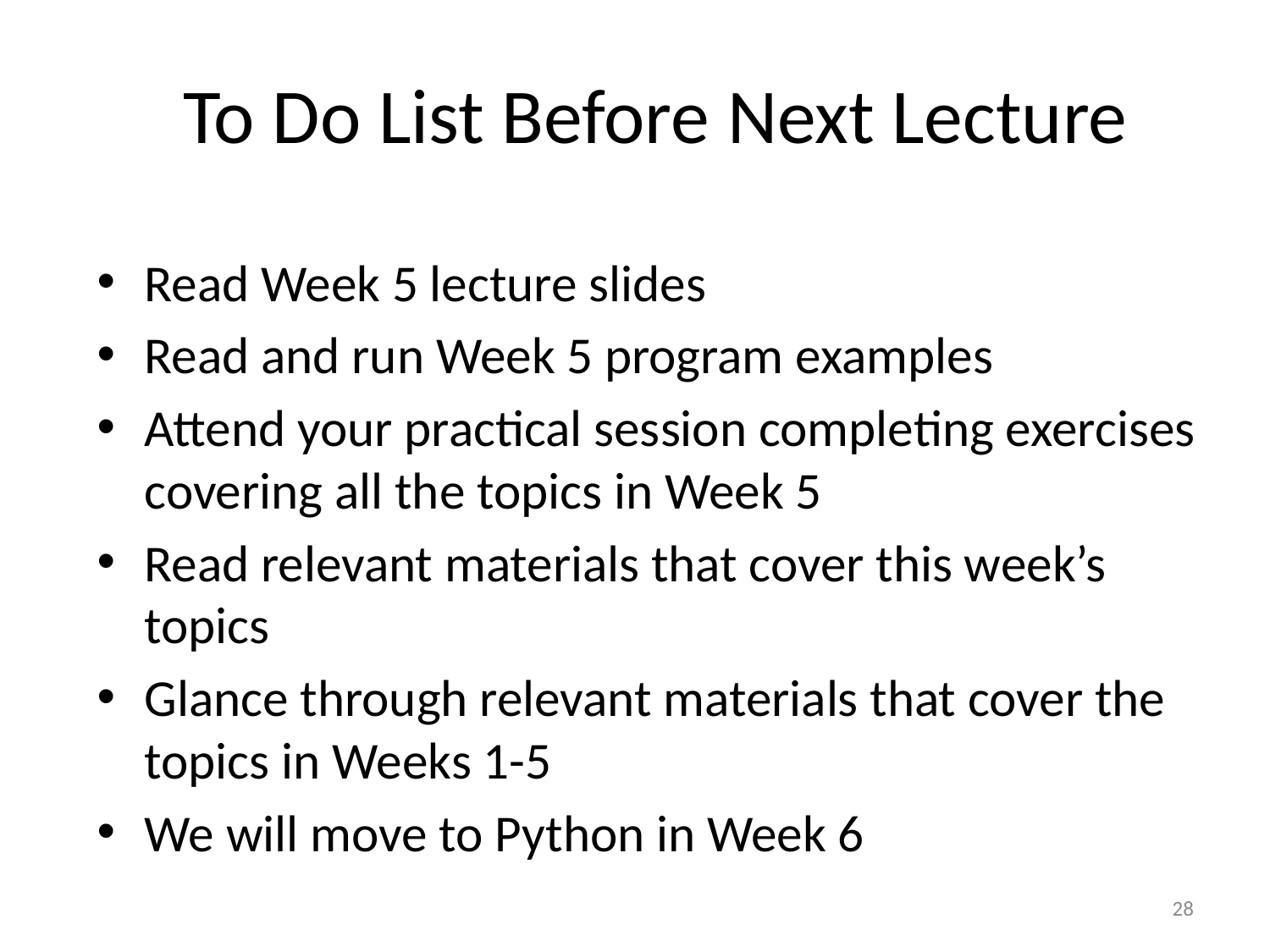

To Do List Before Next Lecture
Read Week 5 lecture slides
Read and run Week 5 program examples
Attend your practical session completing exercises covering all the topics in Week 5
Read relevant materials that cover this week’s topics
Glance through relevant materials that cover the topics in Weeks 1-5
We will move to Python in Week 6
28